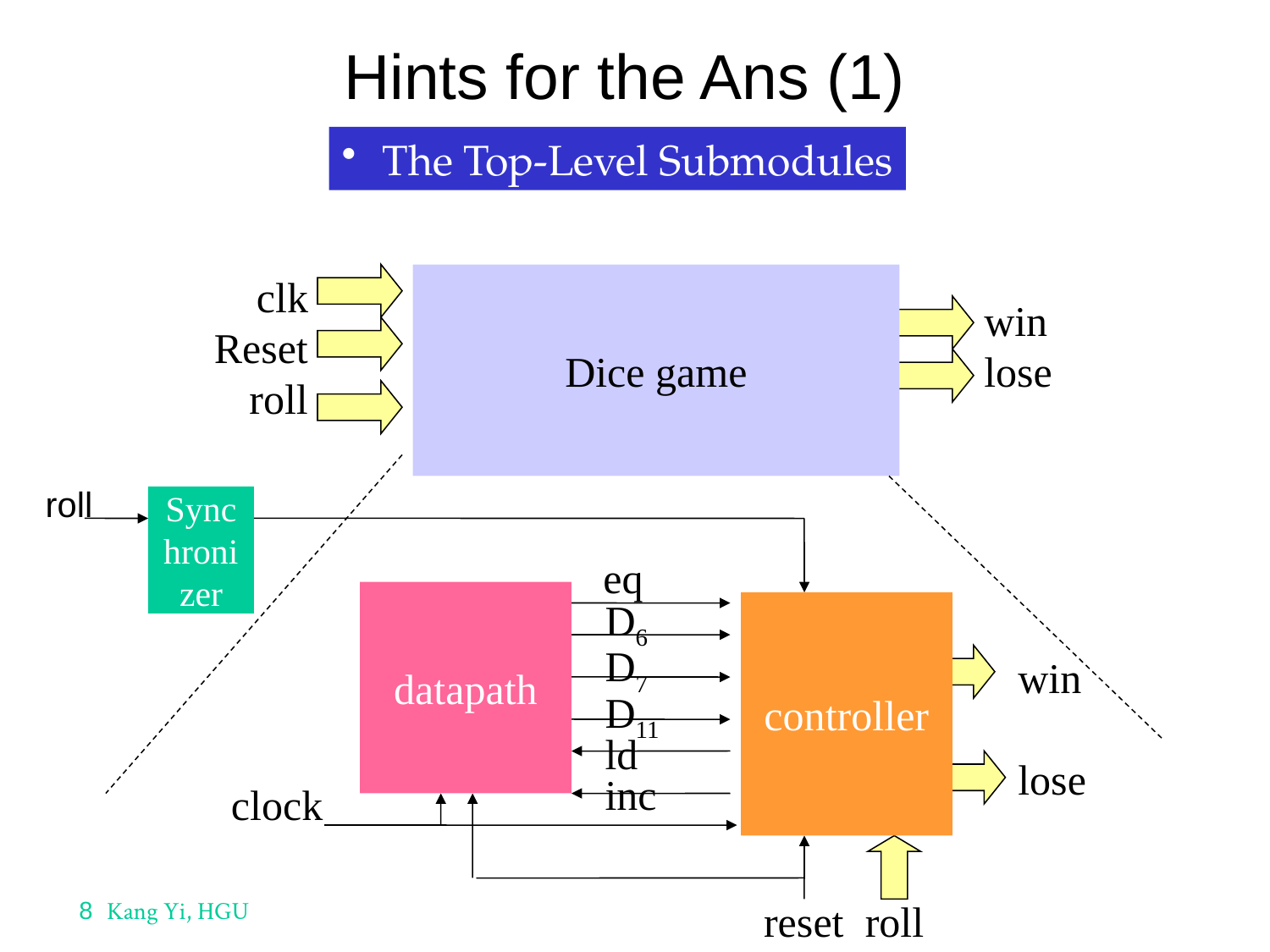

# Hints for the Ans (1)
 The Top-Level Submodules
clk
Reset
roll

Dice game
win
lose

roll

Synchronizer

eq
datapath
D6
D7
D11
ld
inc
controller

win

lose

clock

8  Kang Yi, HGU
reset  roll